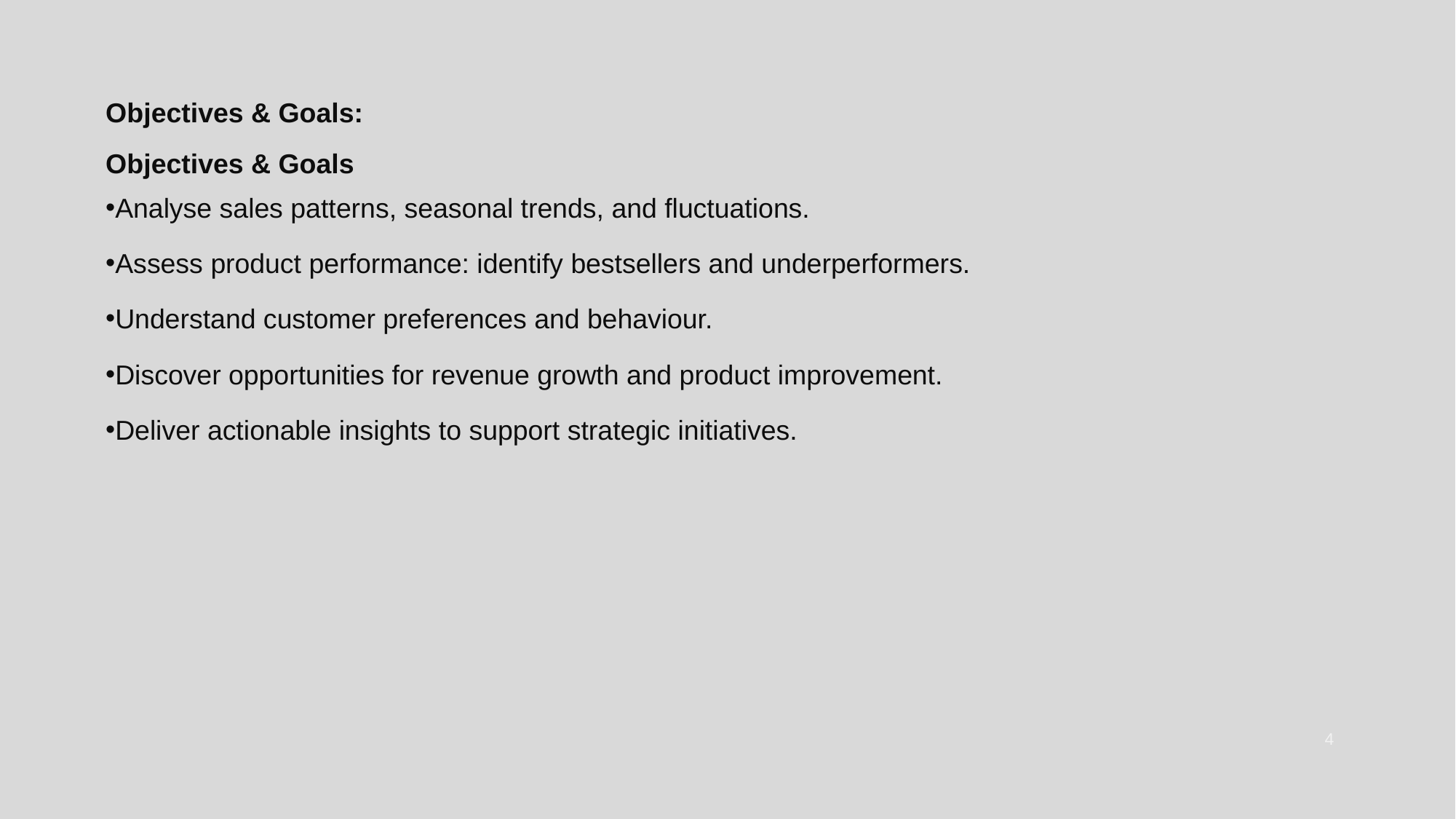

Objectives & Goals:
Objectives & Goals
Analyse sales patterns, seasonal trends, and fluctuations.
Assess product performance: identify bestsellers and underperformers.
Understand customer preferences and behaviour.
Discover opportunities for revenue growth and product improvement.
Deliver actionable insights to support strategic initiatives.
4